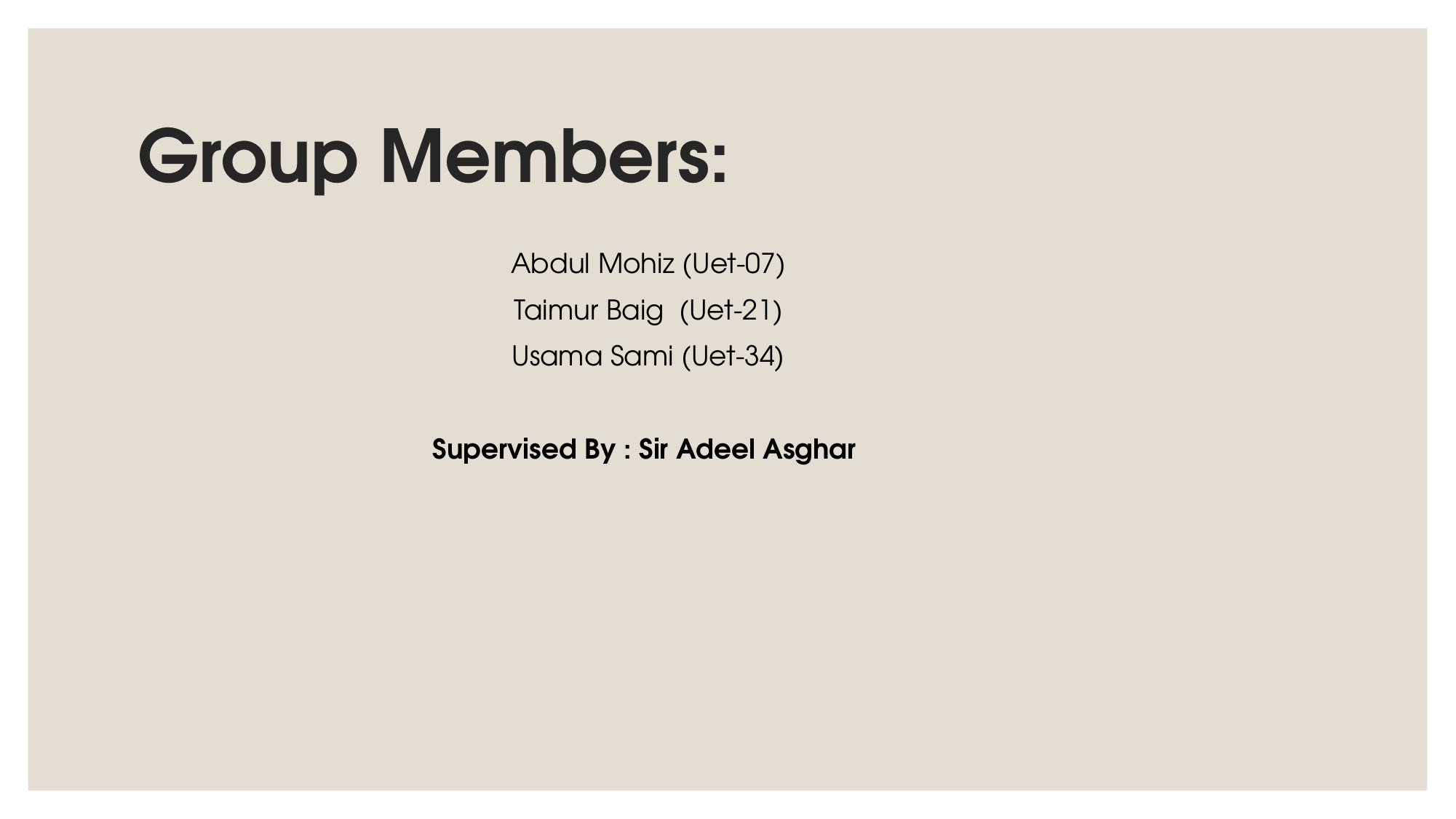

# Group Members:
Abdul Mohiz (Uet-07)
Taimur Baig  (Uet-21)
Usama Sami (Uet-34)

Supervised By : Sir Adeel Asghar